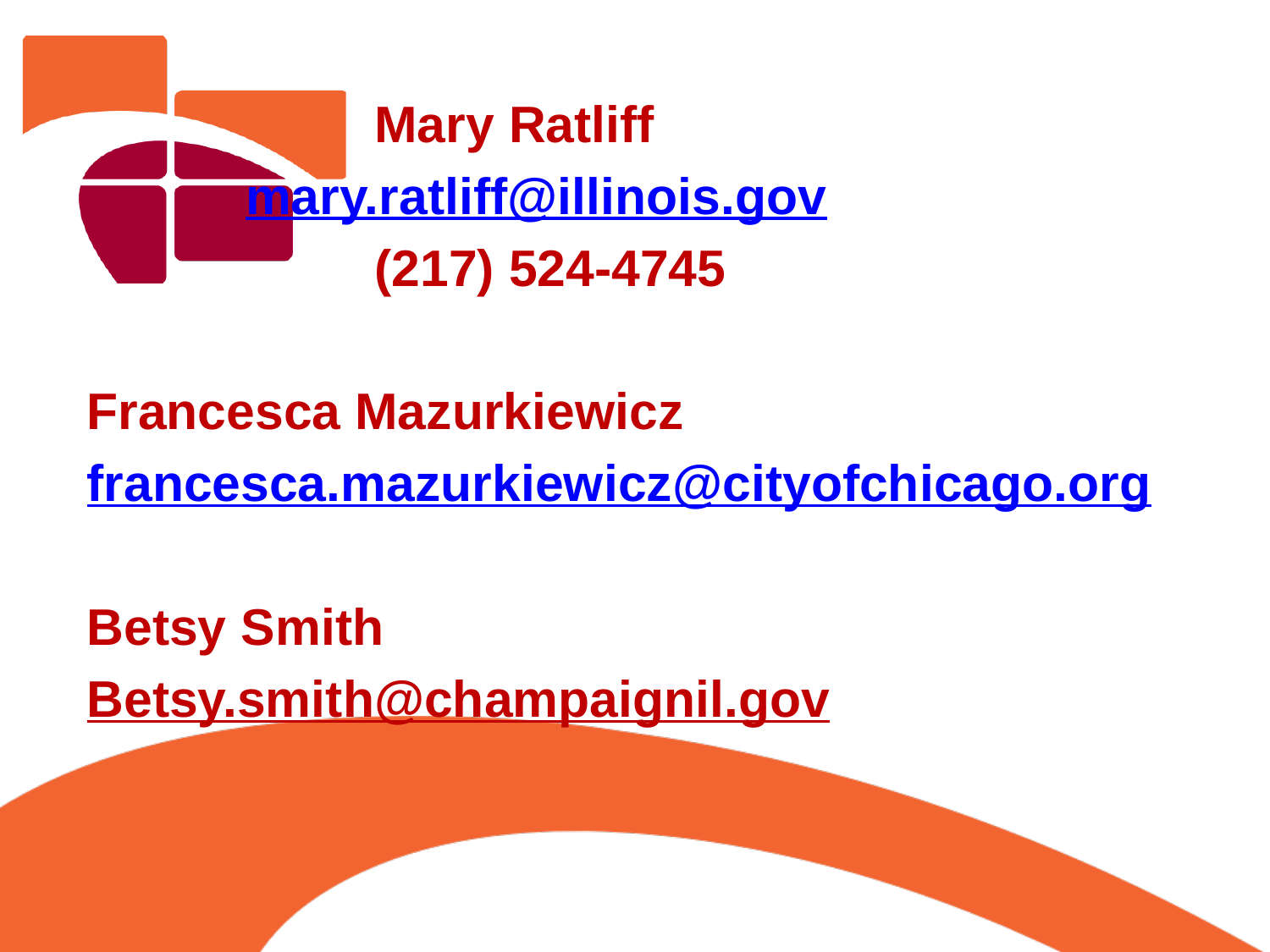

Mary Ratliff
		   mary.ratliff@illinois.gov
                    (217) 524-4745

Francesca Mazurkiewicz
francesca.mazurkiewicz@cityofchicago.org

Betsy Smith
Betsy.smith@champaignil.gov